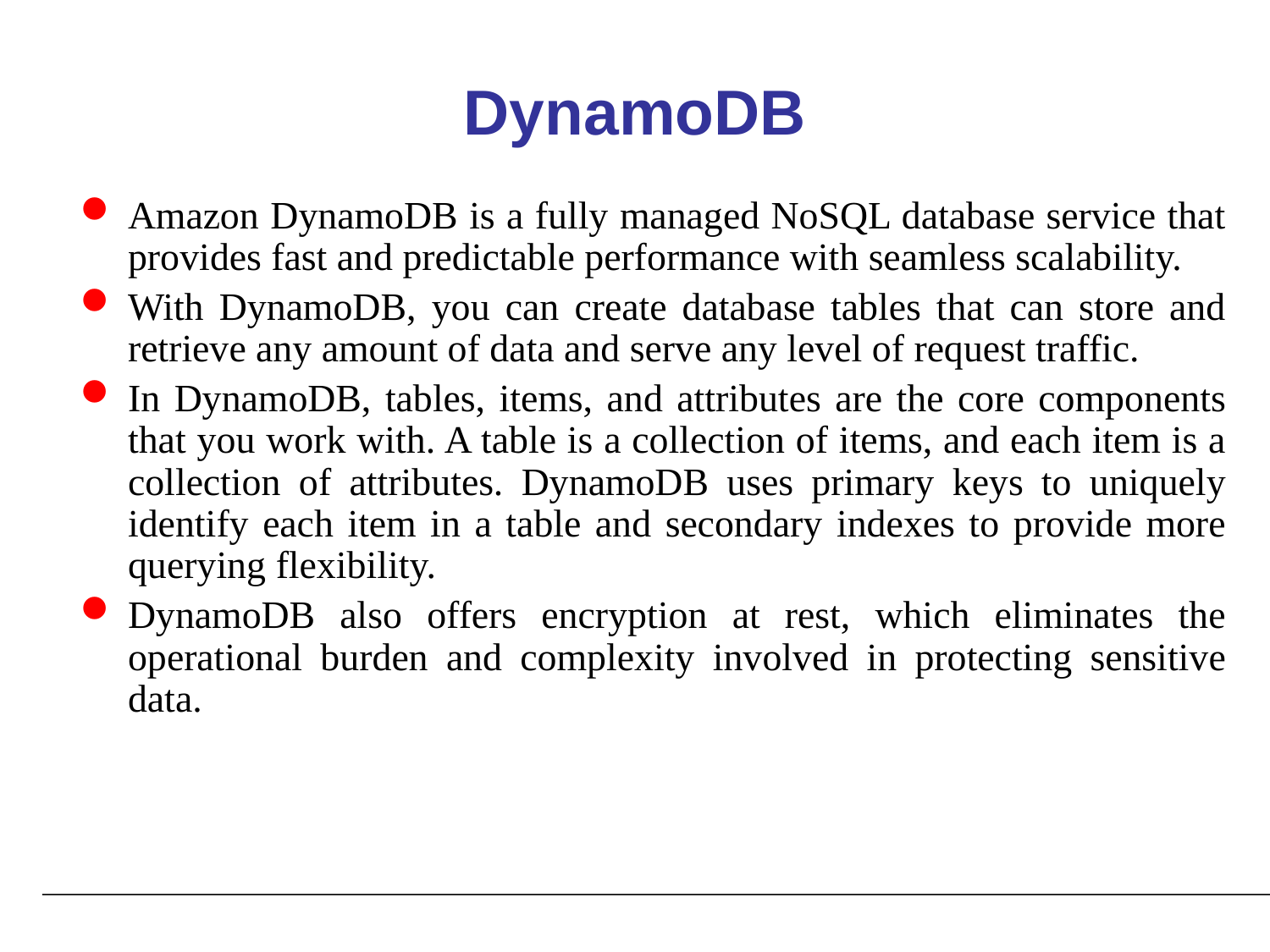

# DynamoDB
Amazon DynamoDB is a fully managed NoSQL database service that provides fast and predictable performance with seamless scalability.
With DynamoDB, you can create database tables that can store and retrieve any amount of data and serve any level of request traffic.
In DynamoDB, tables, items, and attributes are the core components that you work with. A table is a collection of items, and each item is a collection of attributes. DynamoDB uses primary keys to uniquely identify each item in a table and secondary indexes to provide more querying flexibility.
DynamoDB also offers encryption at rest, which eliminates the operational burden and complexity involved in protecting sensitive data.